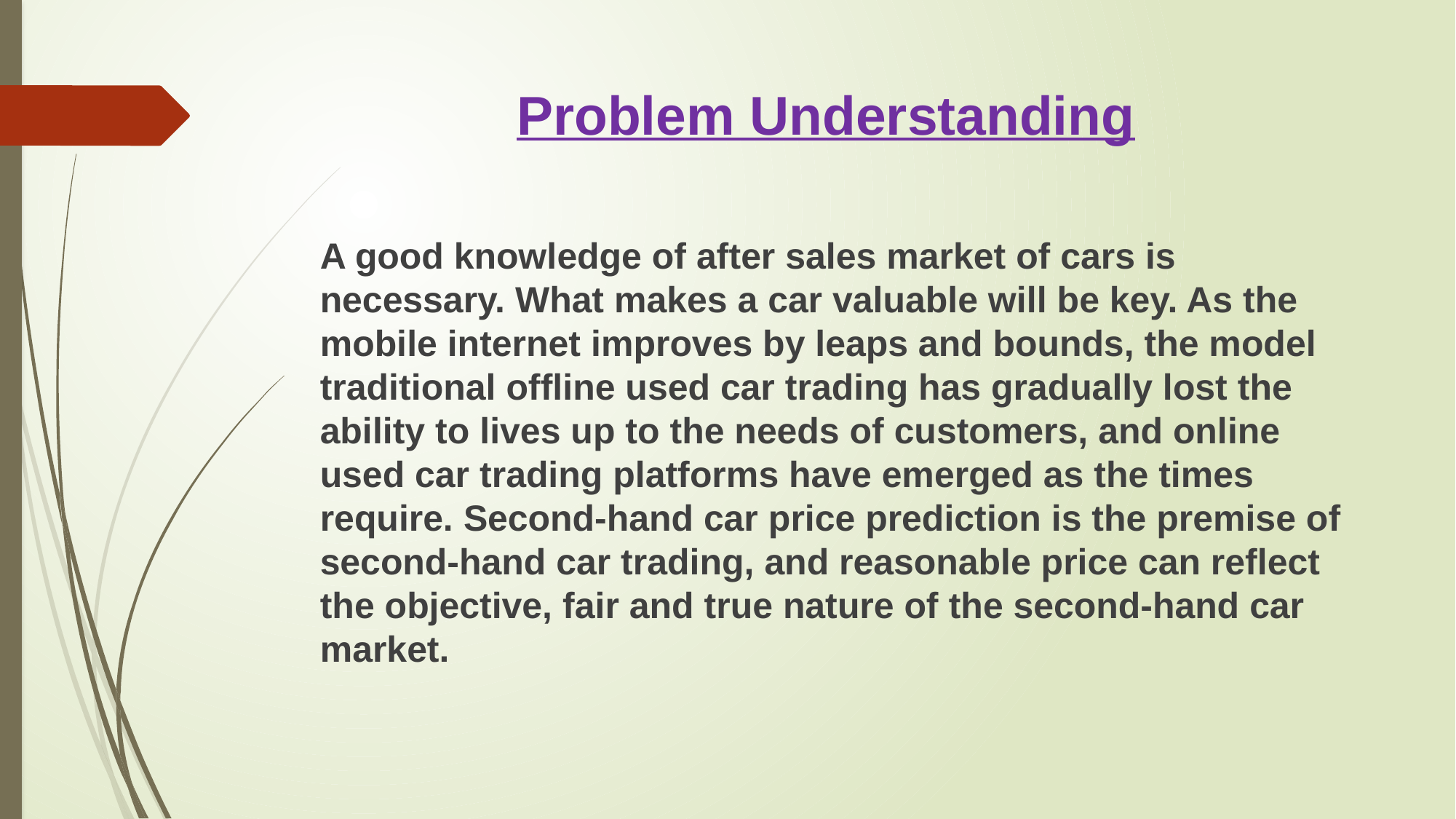

# Problem Understanding
A good knowledge of after sales market of cars is necessary. What makes a car valuable will be key. As the mobile internet improves by leaps and bounds, the model traditional offline used car trading has gradually lost the ability to lives up to the needs of customers, and online used car trading platforms have emerged as the times require. Second-hand car price prediction is the premise of second-hand car trading, and reasonable price can reflect the objective, fair and true nature of the second-hand car market.